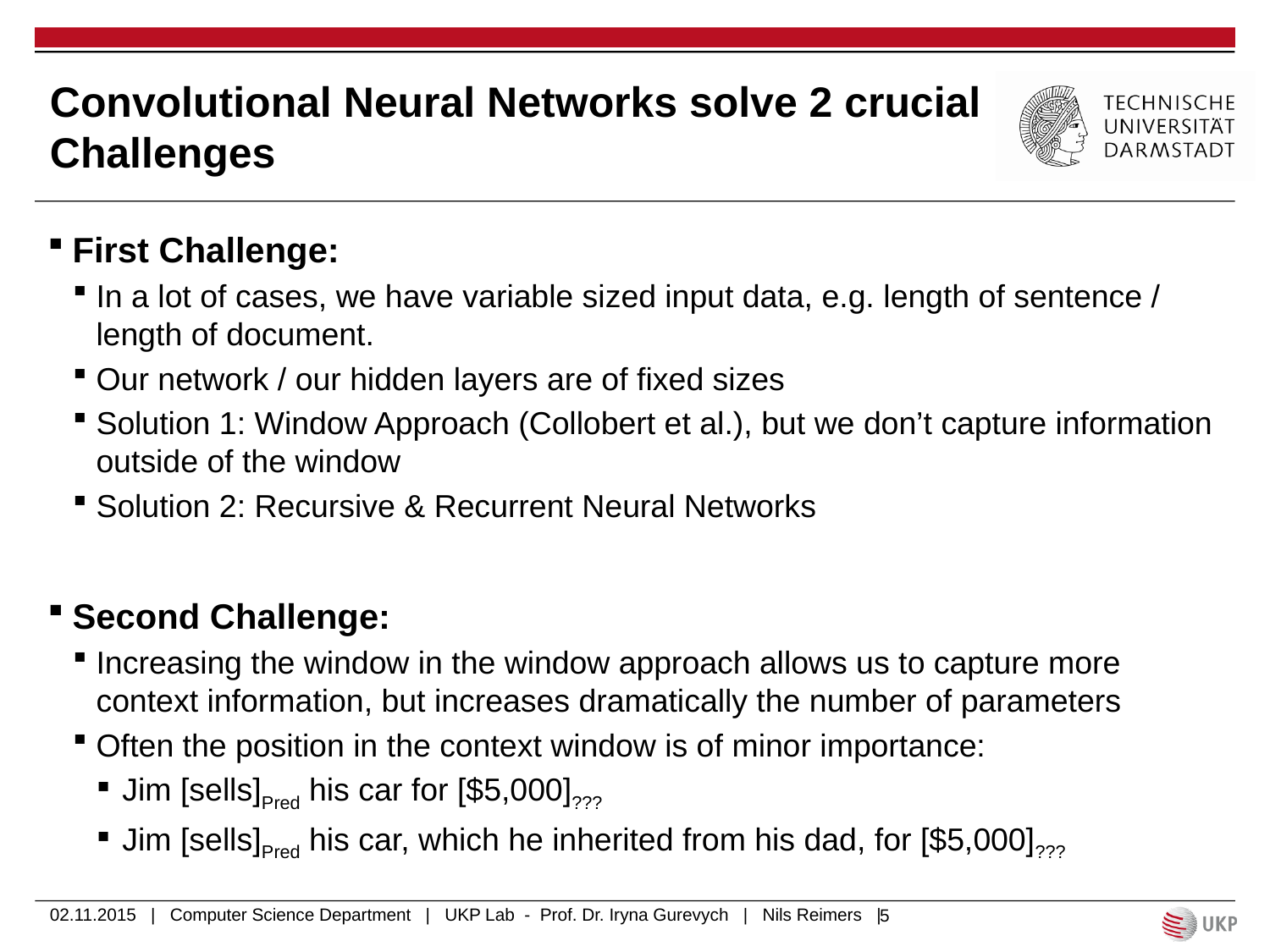

# Convolutional Neural Networks solve 2 crucial Challenges
First Challenge:
In a lot of cases, we have variable sized input data, e.g. length of sentence / length of document.
Our network / our hidden layers are of fixed sizes
Solution 1: Window Approach (Collobert et al.), but we don’t capture information outside of the window
Solution 2: Recursive & Recurrent Neural Networks

Second Challenge:
Increasing the window in the window approach allows us to capture more context information, but increases dramatically the number of parameters
Often the position in the context window is of minor importance:
Jim [sells]Pred his car for [$5,000]???
Jim [sells]Pred his car, which he inherited from his dad, for [$5,000]???

02.11.2015   |   Computer Science Department   |   UKP Lab  -  Prof. Dr. Iryna Gurevych   |   Nils Reimers   |